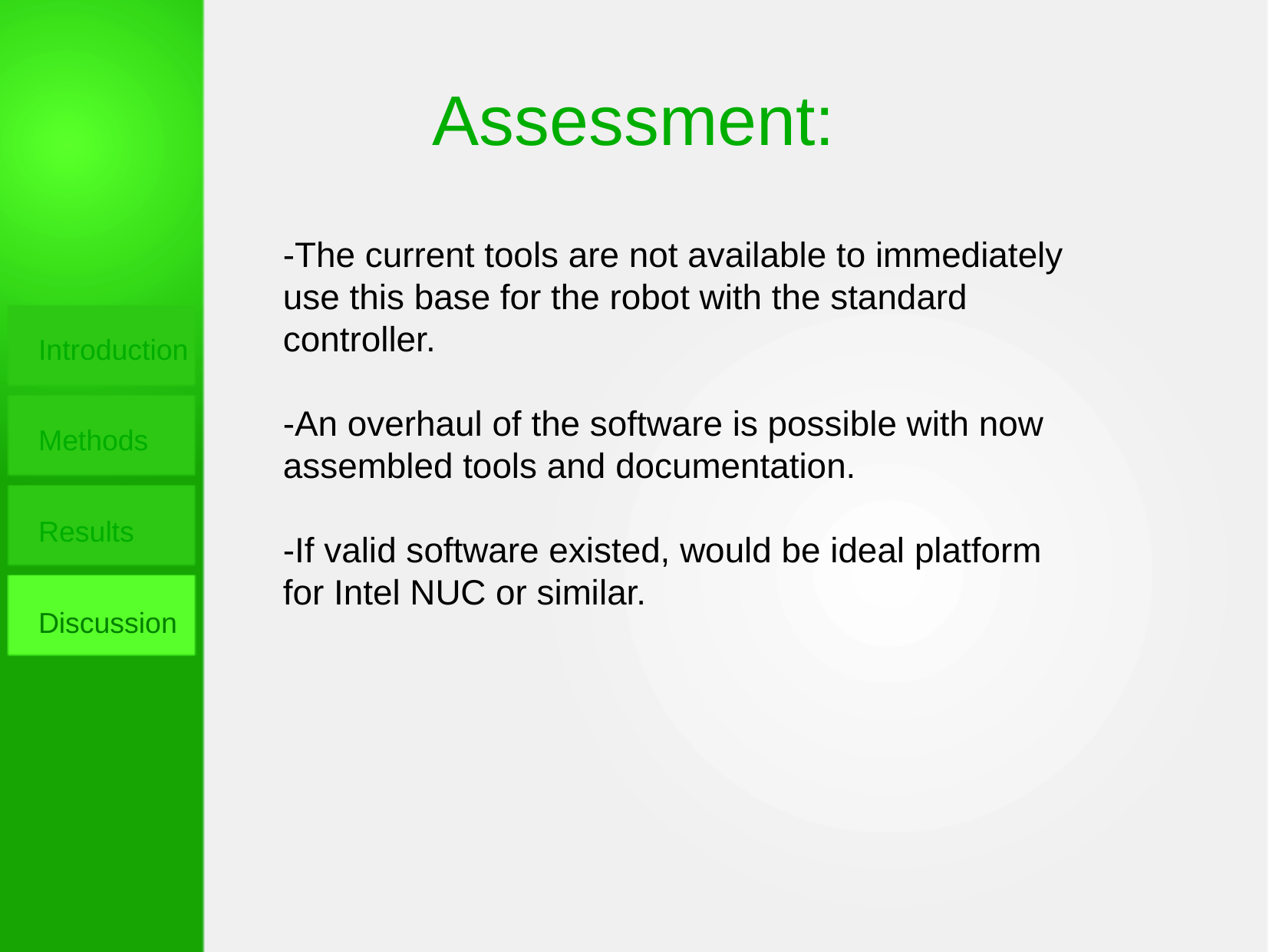

Assessment:
-The current tools are not available to immediately use this base for the robot with the standard controller.

-An overhaul of the software is possible with now assembled tools and documentation.

-If valid software existed, would be ideal platform for Intel NUC or similar.

Introduction
Methods
Results
Discussion